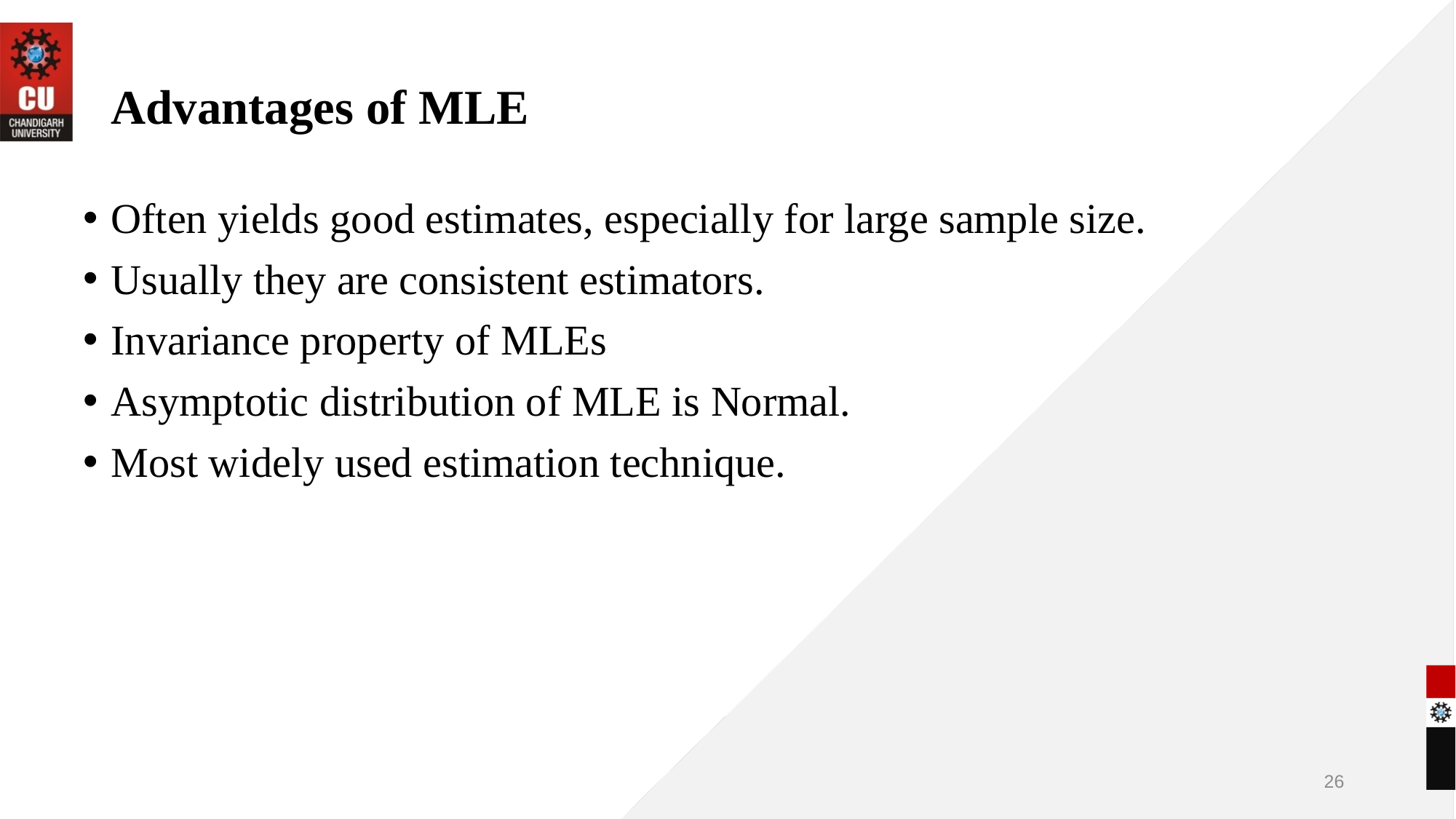

# Advantages of MLE
Often yields good estimates, especially for large sample size.
Usually they are consistent estimators.
Invariance property of MLEs
Asymptotic distribution of MLE is Normal.
Most widely used estimation technique.

26